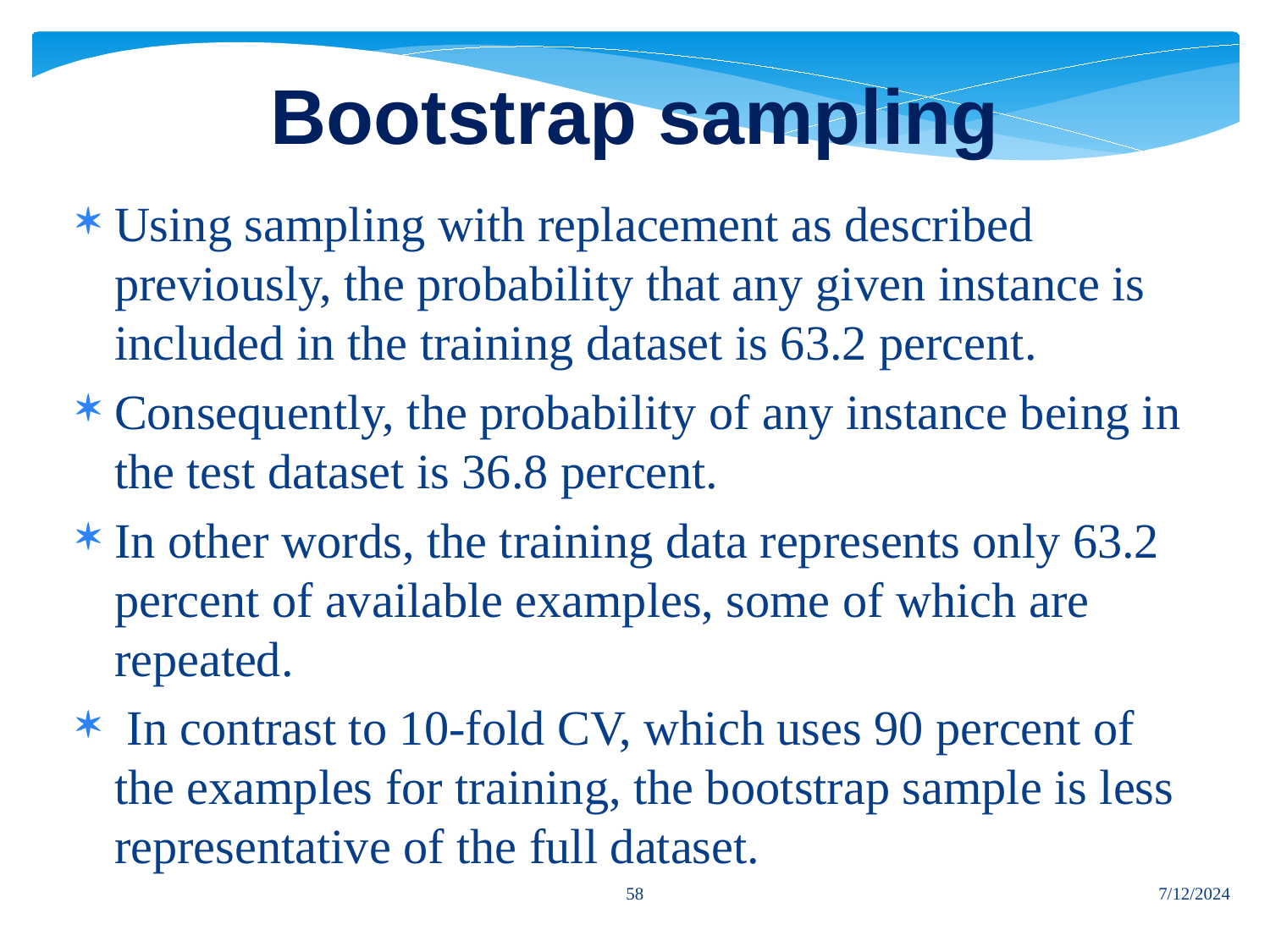

# Bootstrap sampling
Using sampling with replacement as described previously, the probability that any given instance is included in the training dataset is 63.2 percent.
Consequently, the probability of any instance being in the test dataset is 36.8 percent.
In other words, the training data represents only 63.2 percent of available examples, some of which are repeated.
 In contrast to 10-fold CV, which uses 90 percent of the examples for training, the bootstrap sample is less representative of the full dataset.
58

7/12/2024